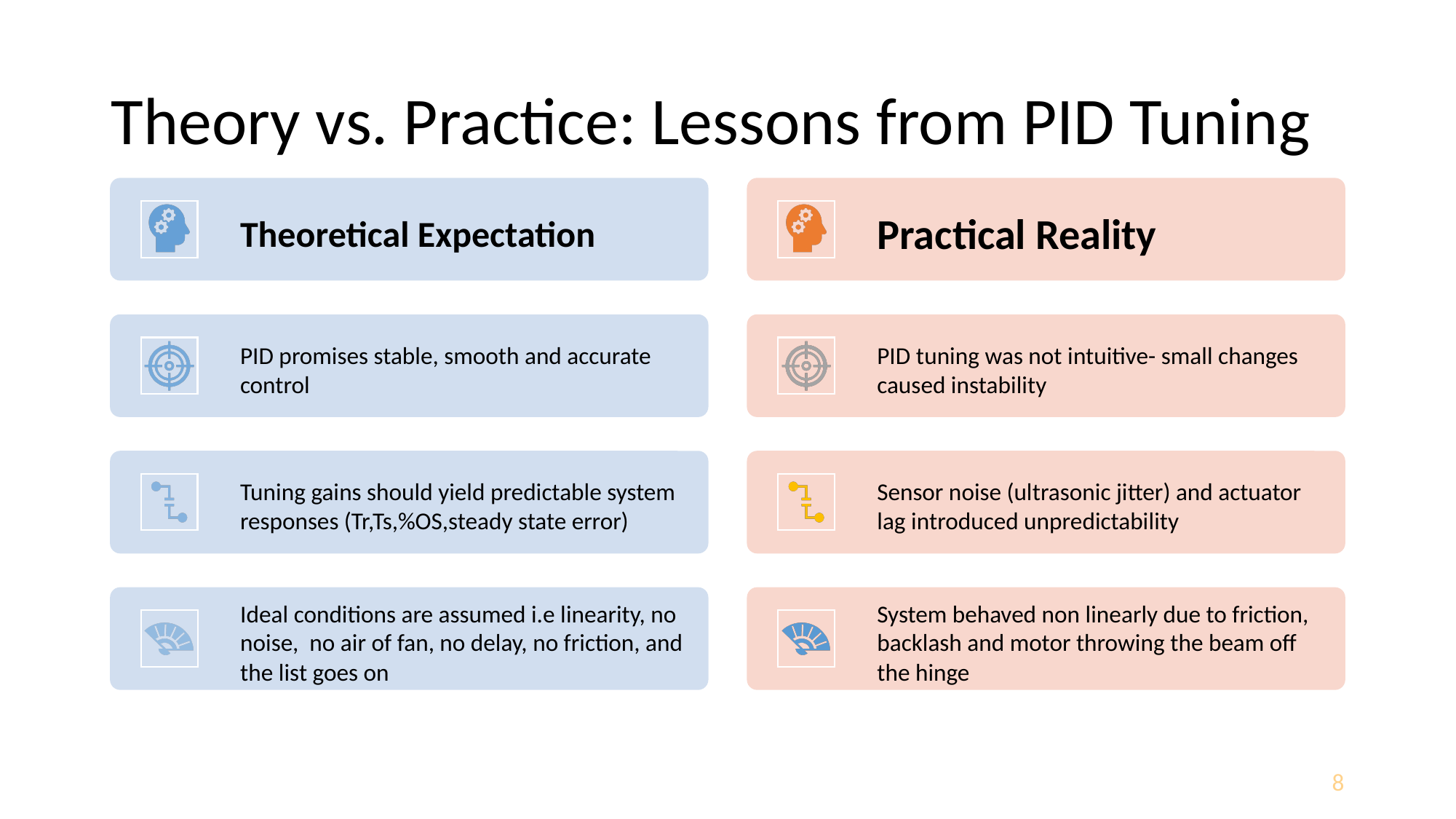

# Theory vs. Practice: Lessons from PID Tuning
Theoretical Expectation
PID promises stable, smooth and accurate control
Tuning gains should yield predictable system responses (Tr,Ts,%OS,steady state error)
Ideal conditions are assumed i.e linearity, no noise,  no air of fan, no delay, no friction, and the list goes on
Practical Reality
PID tuning was not intuitive- small changes caused instability
Sensor noise (ultrasonic jitter) and actuator lag introduced unpredictability
System behaved non linearly due to friction, backlash and motor throwing the beam off the hinge
8